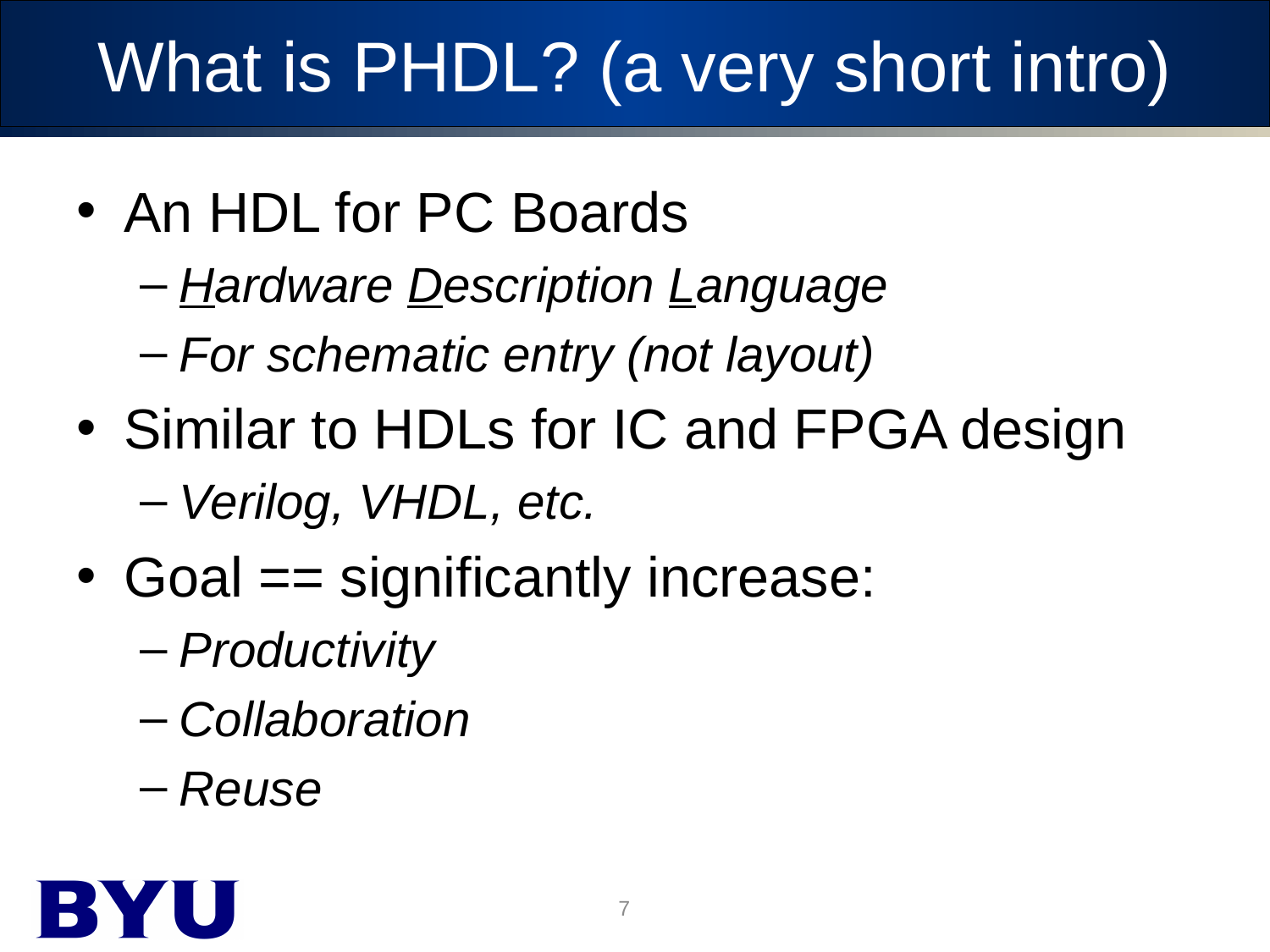

# What is PHDL? (a very short intro)
An HDL for PC Boards
Hardware Description Language
For schematic entry (not layout)
Similar to HDLs for IC and FPGA design
Verilog, VHDL, etc.
Goal == significantly increase:
Productivity
Collaboration
Reuse
7